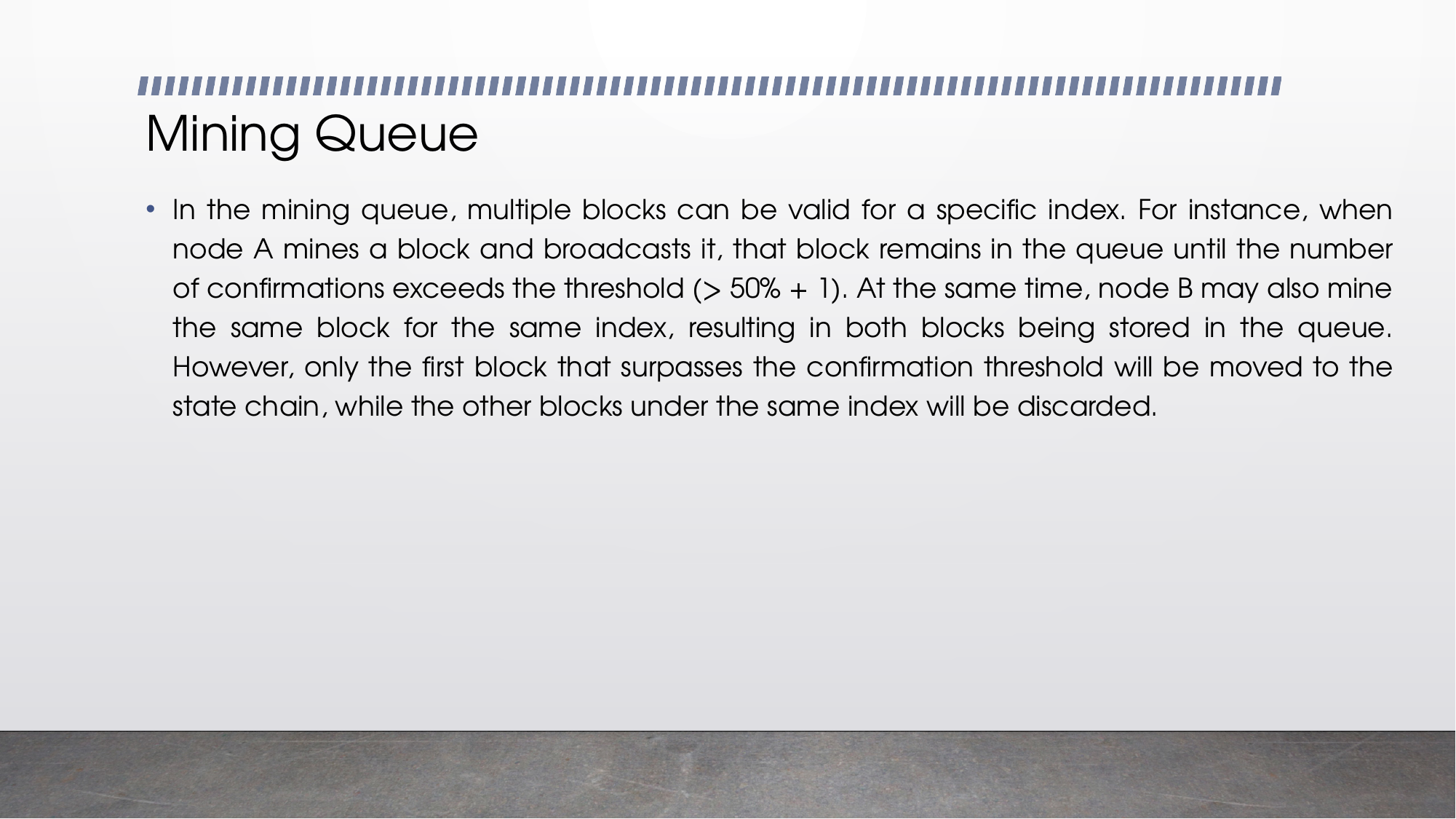

# Mining Queue
In the mining queue, multiple blocks can be valid for a specific index. For instance, when node A mines a block and broadcasts it, that block remains in the queue until the number of confirmations exceeds the threshold (> 50% + 1). At the same time, node B may also mine the same block for the same index, resulting in both blocks being stored in the queue. However, only the first block that surpasses the confirmation threshold will be moved to the state chain, while the other blocks under the same index will be discarded.